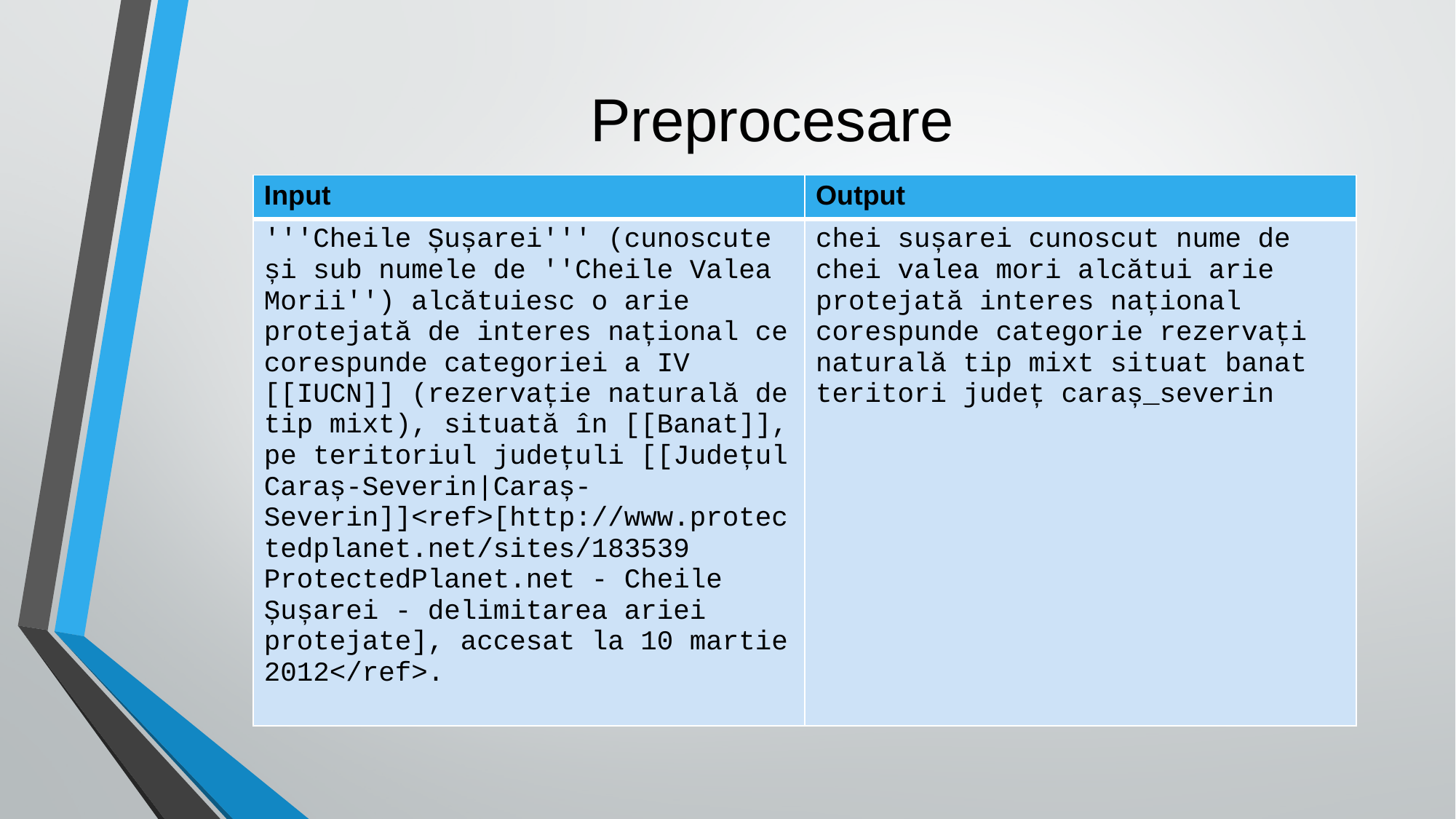

# Preprocesare
| Input | Output |
| --- | --- |
| '''Cheile Șușarei''' (cunoscute și sub numele de ''Cheile Valea Morii'') alcătuiesc o arie protejată de interes național ce corespunde categoriei a IV [[IUCN]] (rezervație naturală de tip mixt), situată în [[Banat]], pe teritoriul județuli [[Județul Caraș-Severin|Caraș-Severin]]<ref>[http://www.protectedplanet.net/sites/183539 ProtectedPlanet.net - Cheile Șușarei - delimitarea ariei protejate], accesat la 10 martie 2012</ref>. | chei sușarei cunoscut nume de chei valea mori alcătui arie protejată interes național corespunde categorie rezervați naturală tip mixt situat banat teritori județ caraș\_severin |